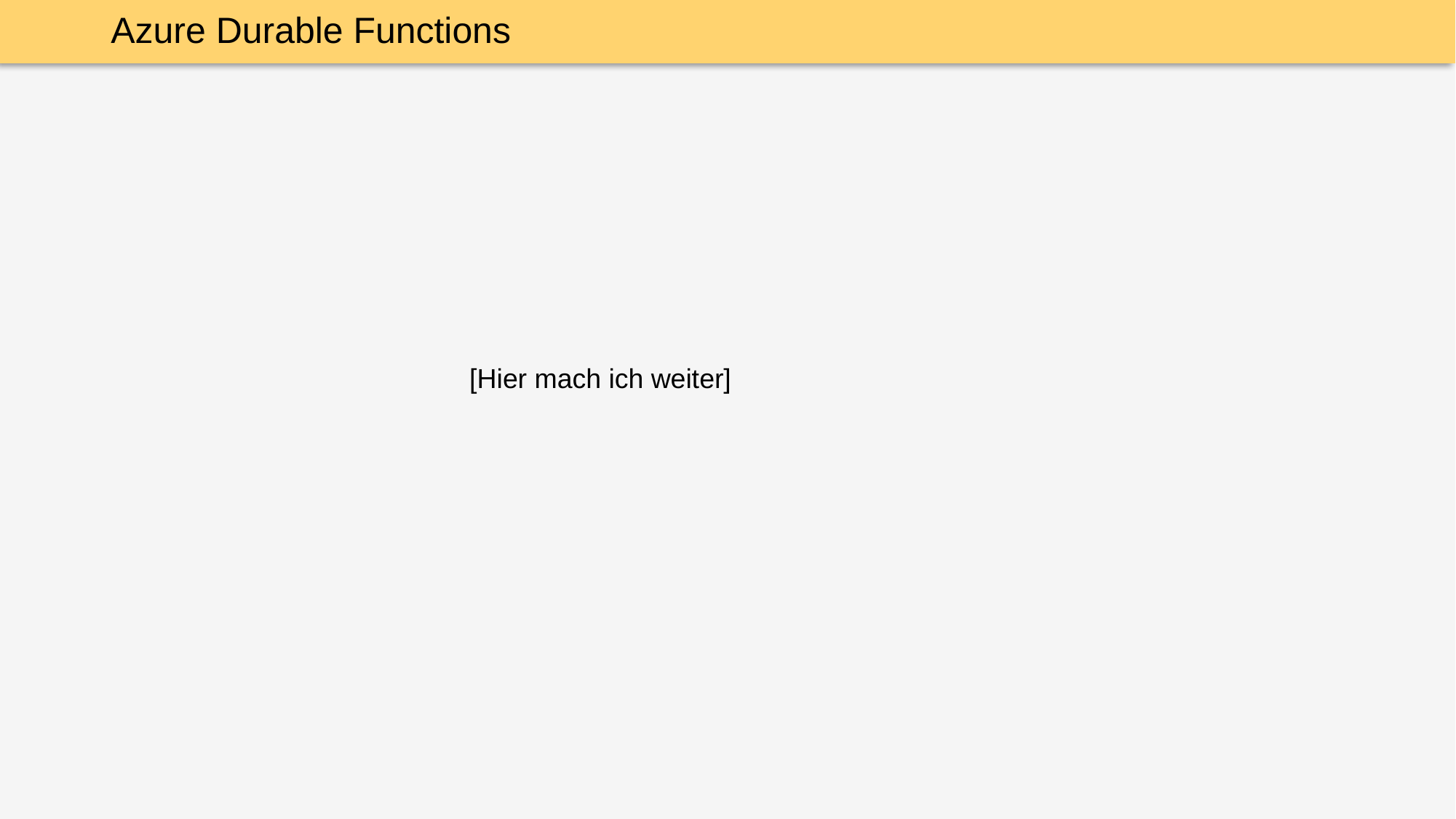

Azure Durable Functions
[Hier mach ich weiter]